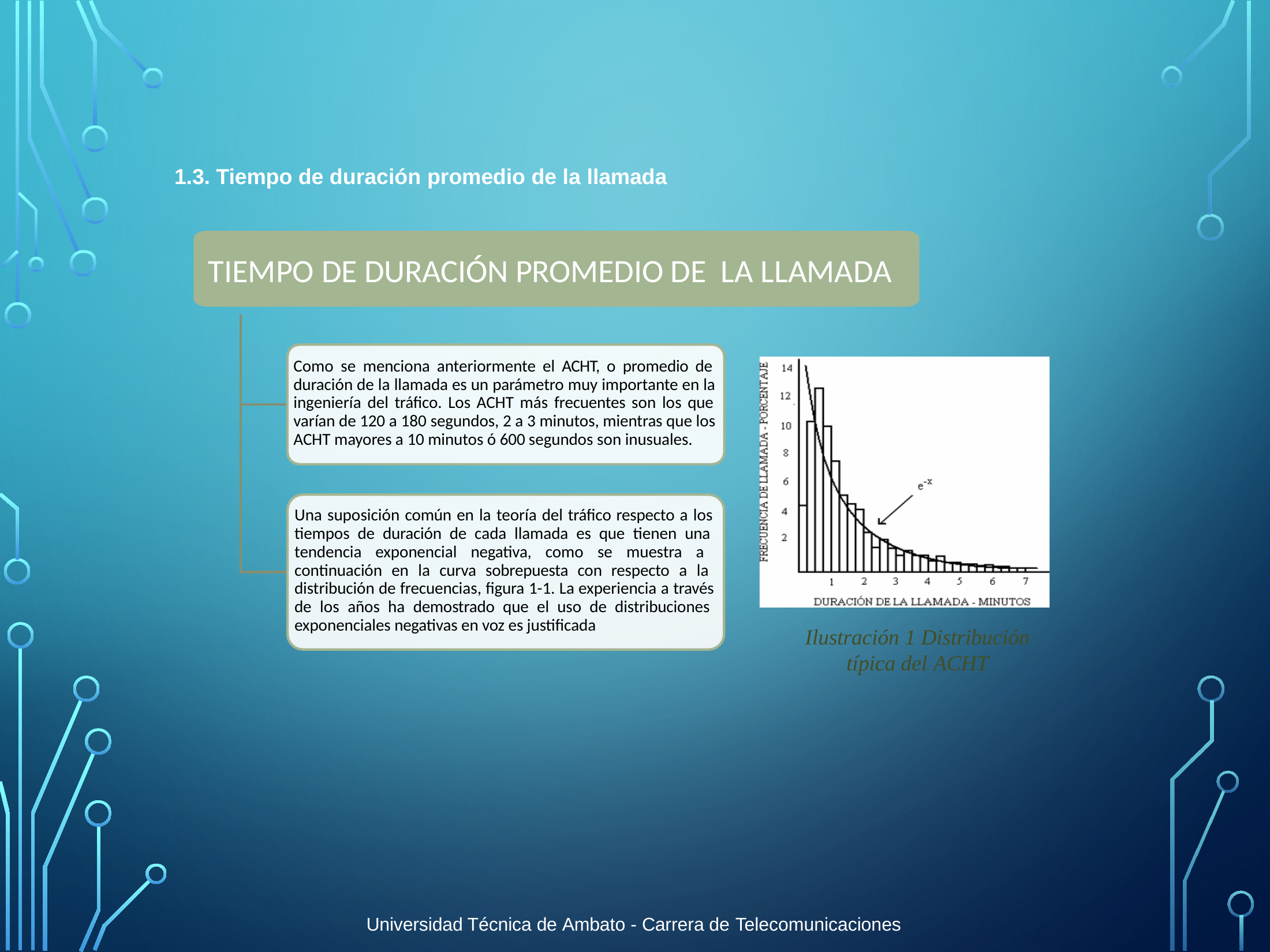

1.3. Tiempo de duración promedio de la llamada

# Tiempo de duración promedio de  la llamada

Como se menciona anteriormente el ACHT, o promedio de  duración de la llamada es un parámetro muy importante en la  ingeniería del tráfico. Los ACHT más frecuentes son los que  varían de 120 a 180 segundos, 2 a 3 minutos, mientras que los  ACHT mayores a 10 minutos ó 600 segundos son inusuales.

Una suposición común en la teoría del tráfico respecto a los  tiempos de duración de cada llamada es que tienen una  tendencia exponencial negativa, como se muestra a  continuación en la curva sobrepuesta con respecto a la  distribución de frecuencias, figura 1-1. La experiencia a través  de los años ha demostrado que el uso de distribuciones  exponenciales negativas en voz es justificada
Ilustración 1 Distribución típica del ACHT
5
Universidad Técnica de Ambato - Carrera de Telecomunicaciones